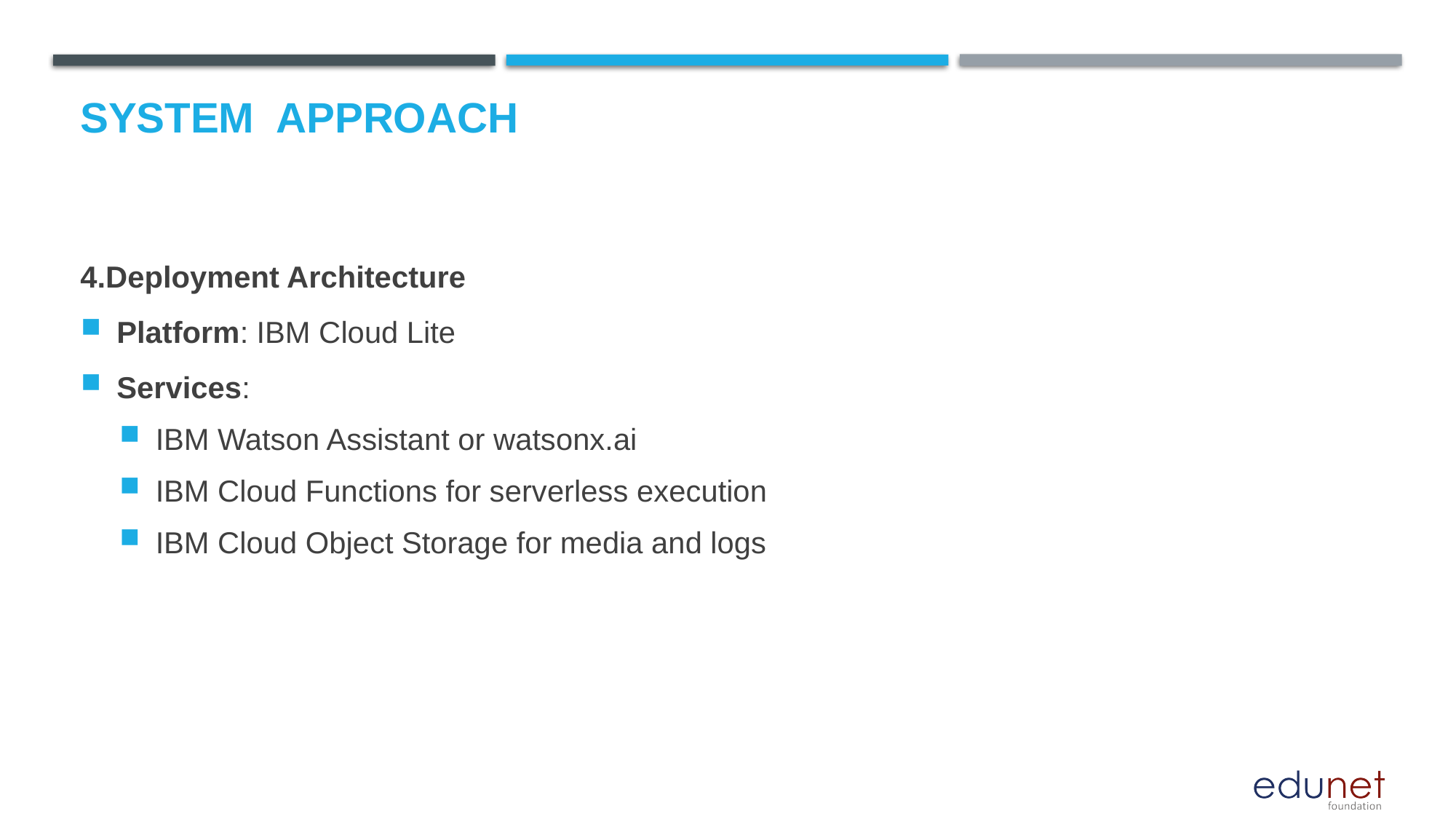

# System  Approach
4.Deployment Architecture
Platform: IBM Cloud Lite
Services:
IBM Watson Assistant or watsonx.ai
IBM Cloud Functions for serverless execution
IBM Cloud Object Storage for media and logs